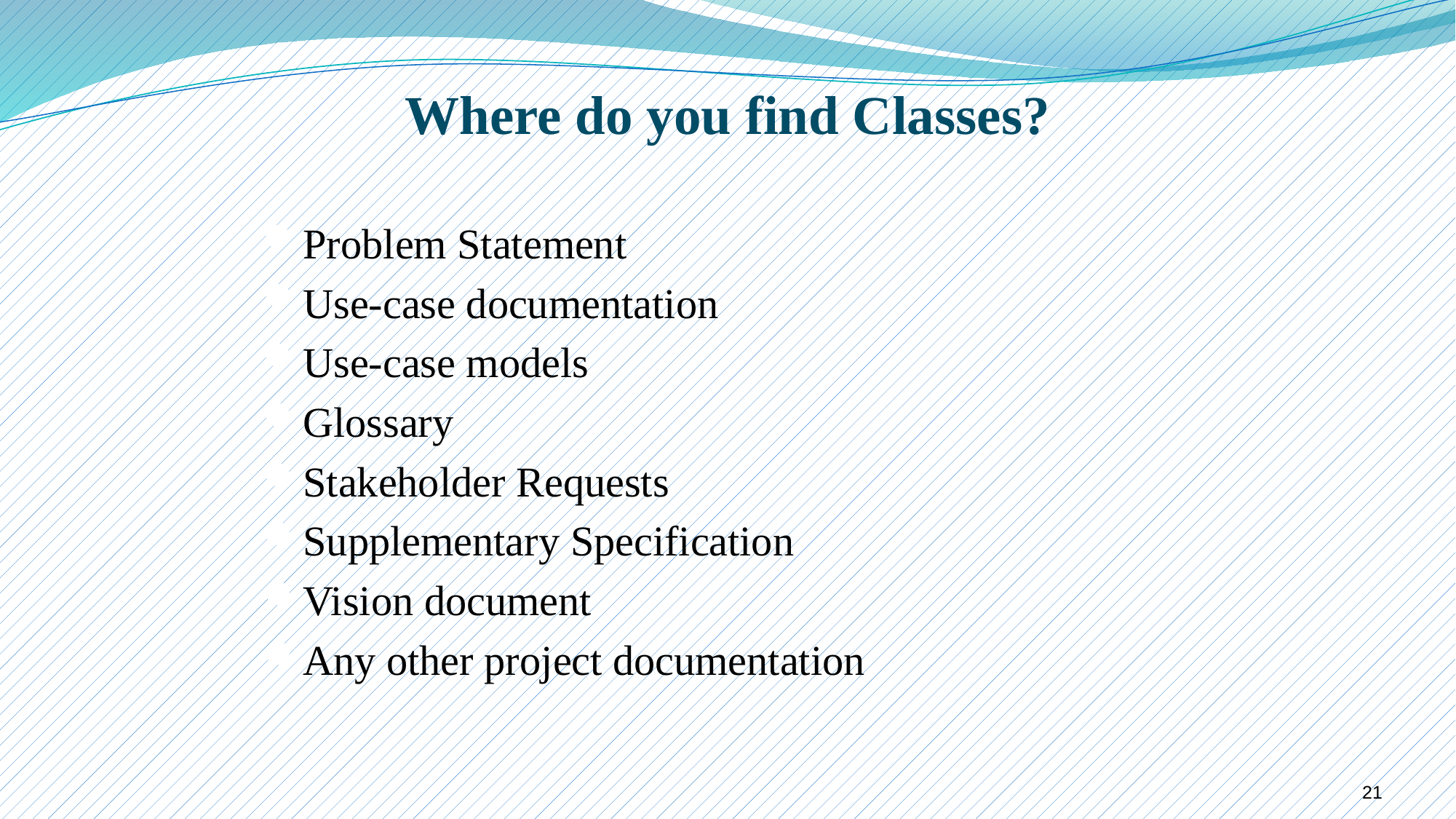

Where do you find Classes?
Problem Statement
Use-case documentation
Use-case models
Glossary
Stakeholder Requests
Supplementary Specification
Vision document
Any other project documentation
21